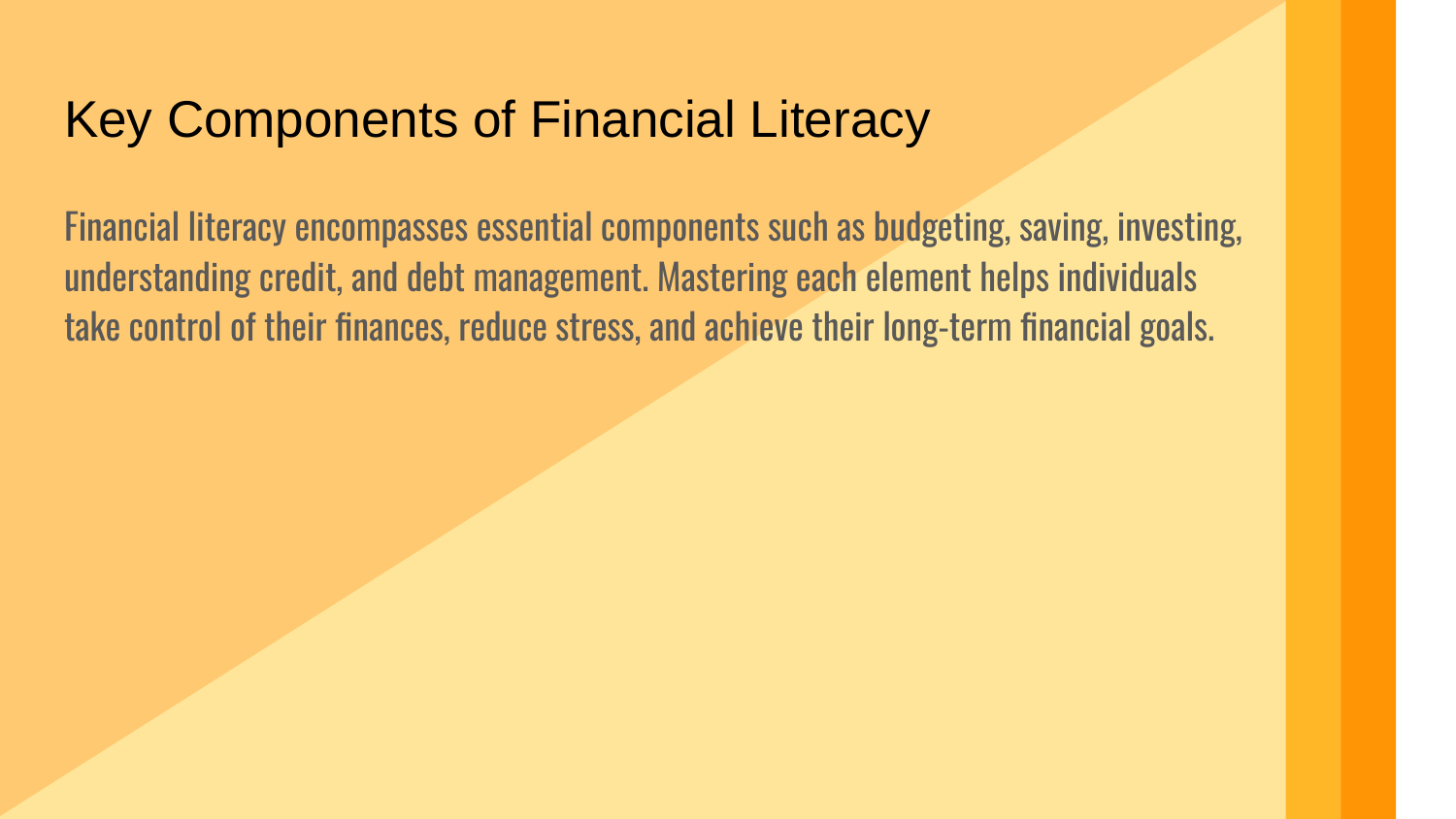

Key Components of Financial Literacy
Financial literacy encompasses essential components such as budgeting, saving, investing, understanding credit, and debt management. Mastering each element helps individuals take control of their finances, reduce stress, and achieve their long-term financial goals.